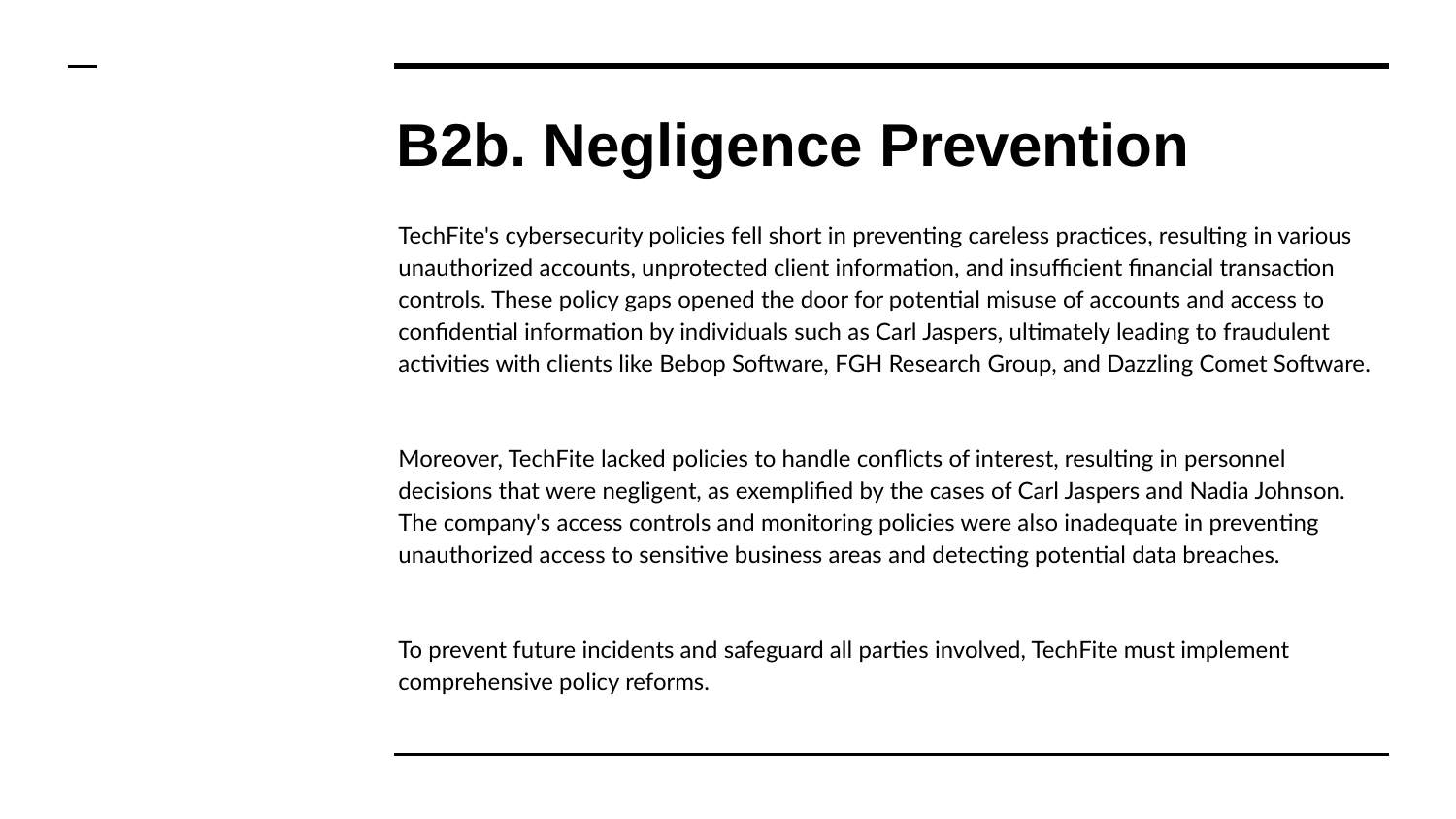

# B2b. Negligence Prevention
TechFite's cybersecurity policies fell short in preventing careless practices, resulting in various unauthorized accounts, unprotected client information, and insufficient financial transaction controls. These policy gaps opened the door for potential misuse of accounts and access to confidential information by individuals such as Carl Jaspers, ultimately leading to fraudulent activities with clients like Bebop Software, FGH Research Group, and Dazzling Comet Software.

Moreover, TechFite lacked policies to handle conflicts of interest, resulting in personnel decisions that were negligent, as exemplified by the cases of Carl Jaspers and Nadia Johnson. The company's access controls and monitoring policies were also inadequate in preventing unauthorized access to sensitive business areas and detecting potential data breaches.

To prevent future incidents and safeguard all parties involved, TechFite must implement comprehensive policy reforms.